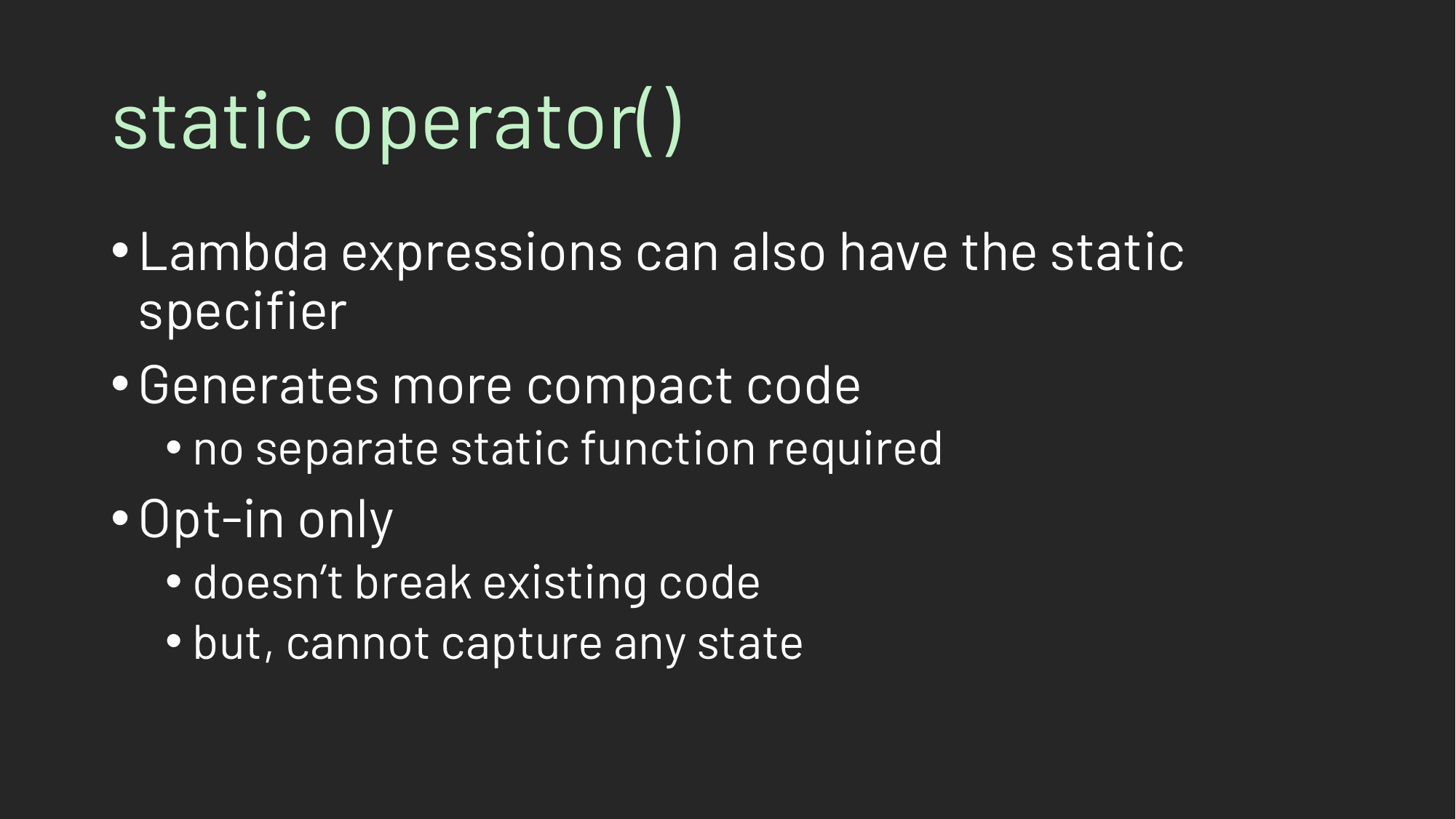

# static operator()
Lambda expressions can also have the static specifier
Generates more compact code
no separate static function required
Opt-in only
doesn’t break existing code
but, cannot capture any state